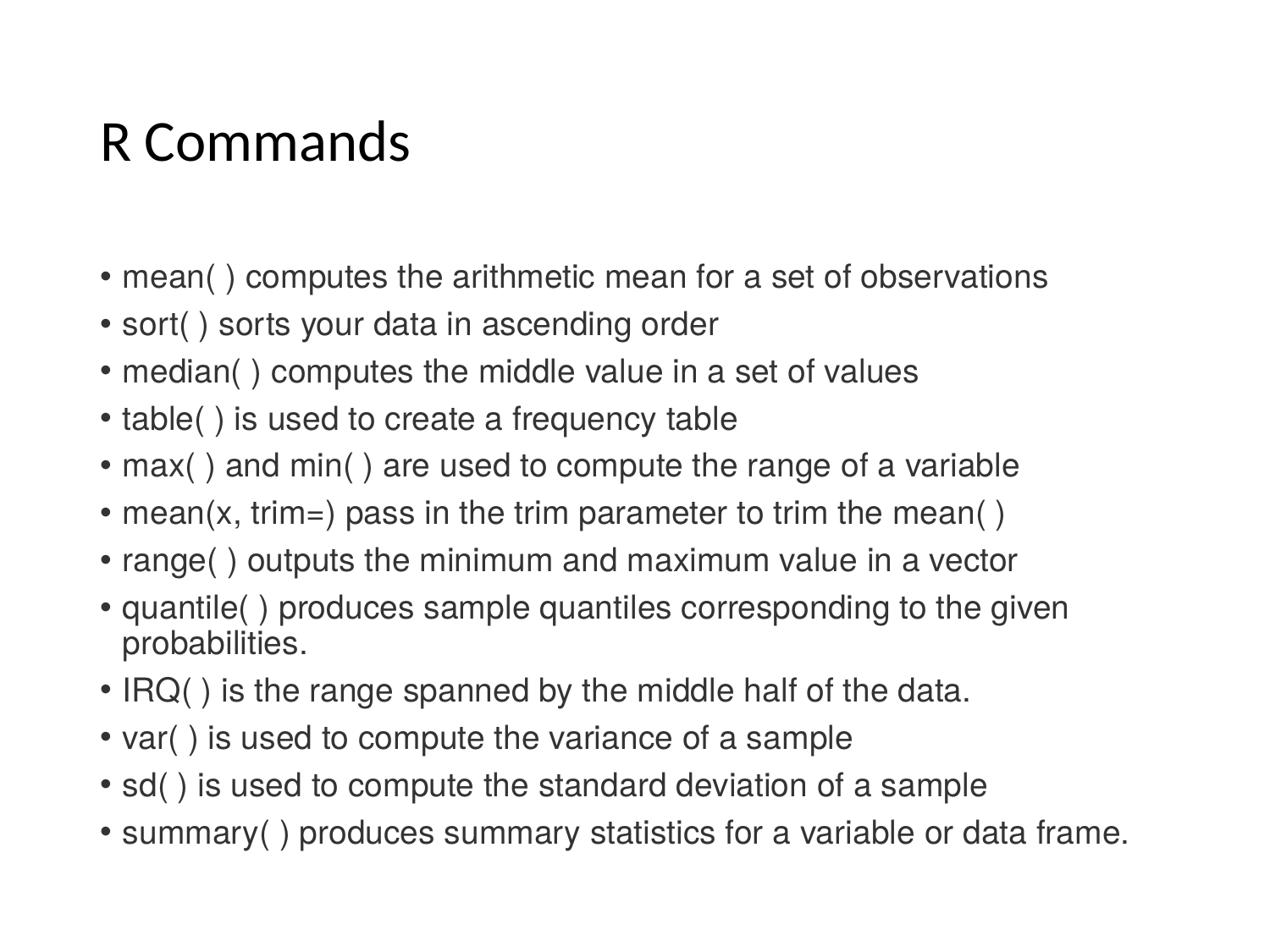

# R Commands
mean( ) computes the arithmetic mean for a set of observations
sort( ) sorts your data in ascending order
median( ) computes the middle value in a set of values
table( ) is used to create a frequency table
max( ) and min( ) are used to compute the range of a variable
mean(x, trim=) pass in the trim parameter to trim the mean( )
range( ) outputs the minimum and maximum value in a vector
quantile( ) produces sample quantiles corresponding to the given probabilities.
IRQ( ) is the range spanned by the middle half of the data.
var( ) is used to compute the variance of a sample
sd( ) is used to compute the standard deviation of a sample
summary( ) produces summary statistics for a variable or data frame.